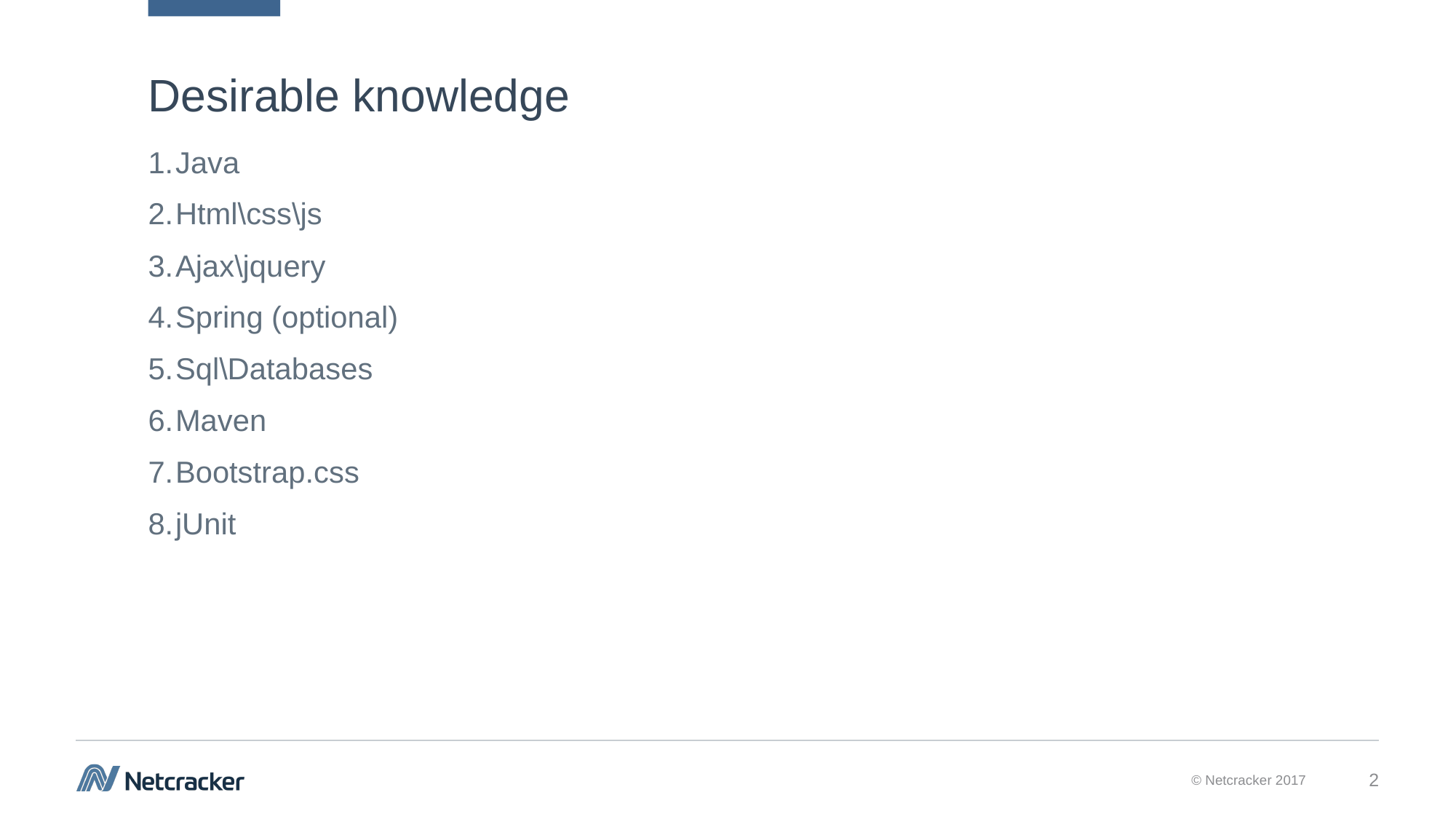

# Desirable knowledge
Java
Html\css\js
Ajax\jquery
Spring (optional)
Sql\Databases
Maven
Bootstrap.css
jUnit